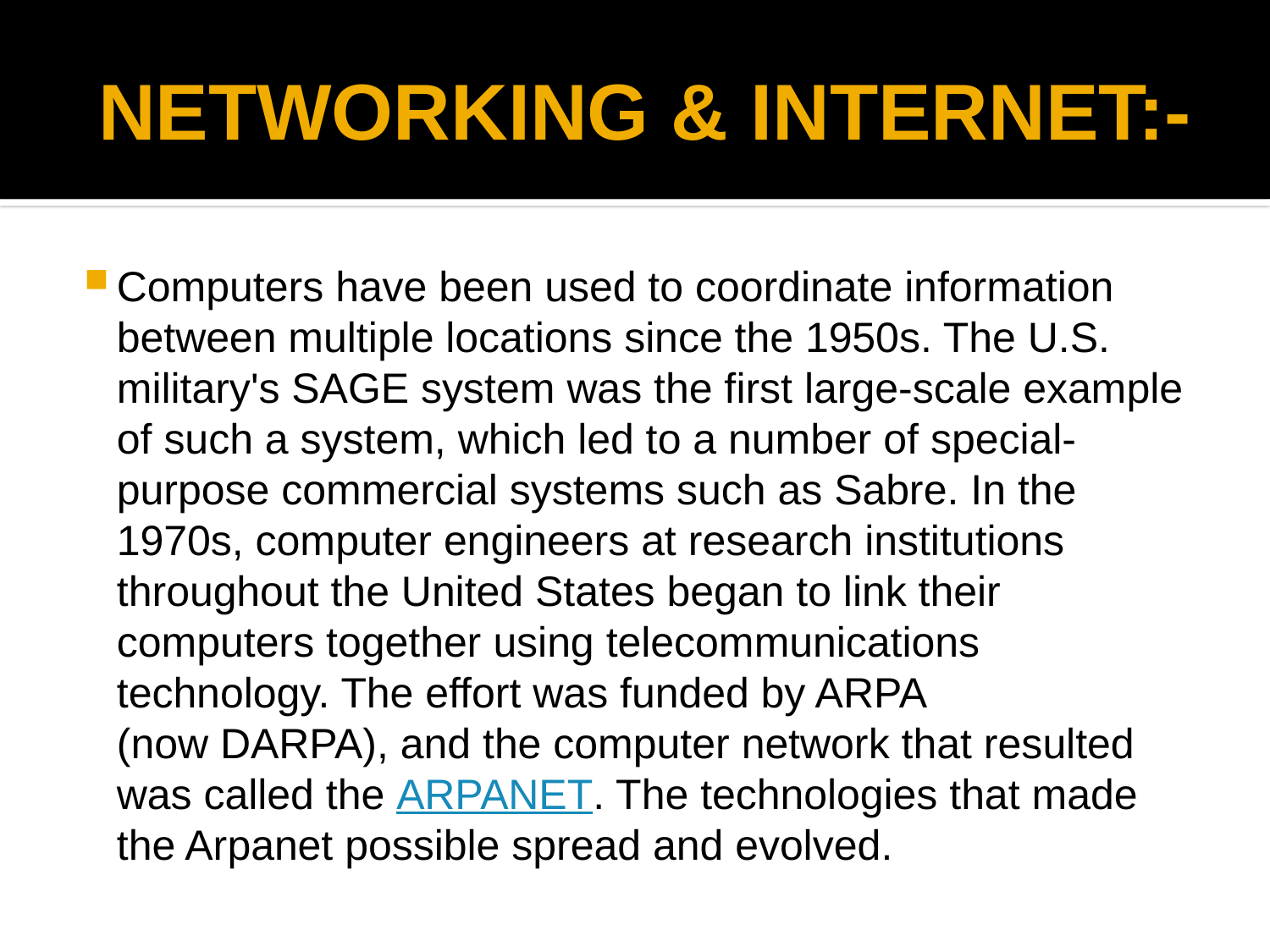

# NETWORKING & INTERNET:-
Computers have been used to coordinate information between multiple locations since the 1950s. The U.S. military's SAGE system was the first large-scale example of such a system, which led to a number of special-purpose commercial systems such as Sabre. In the 1970s, computer engineers at research institutions throughout the United States began to link their computers together using telecommunications technology. The effort was funded by ARPA (now DARPA), and the computer network that resulted was called the ARPANET. The technologies that made the Arpanet possible spread and evolved.